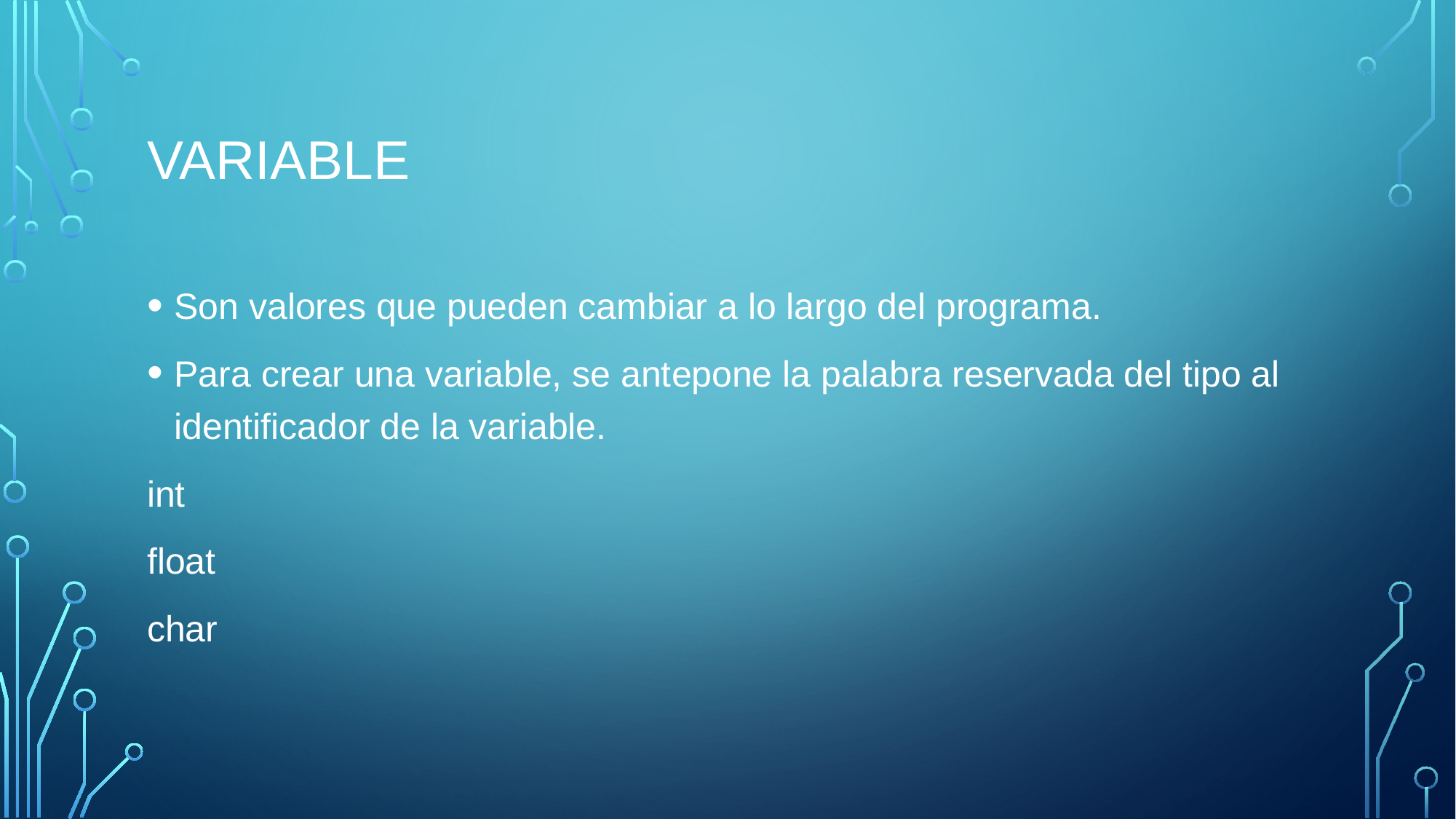

# Variable
Son valores que pueden cambiar a lo largo del programa.
Para crear una variable, se antepone la palabra reservada del tipo al identificador de la variable.
int
float
char